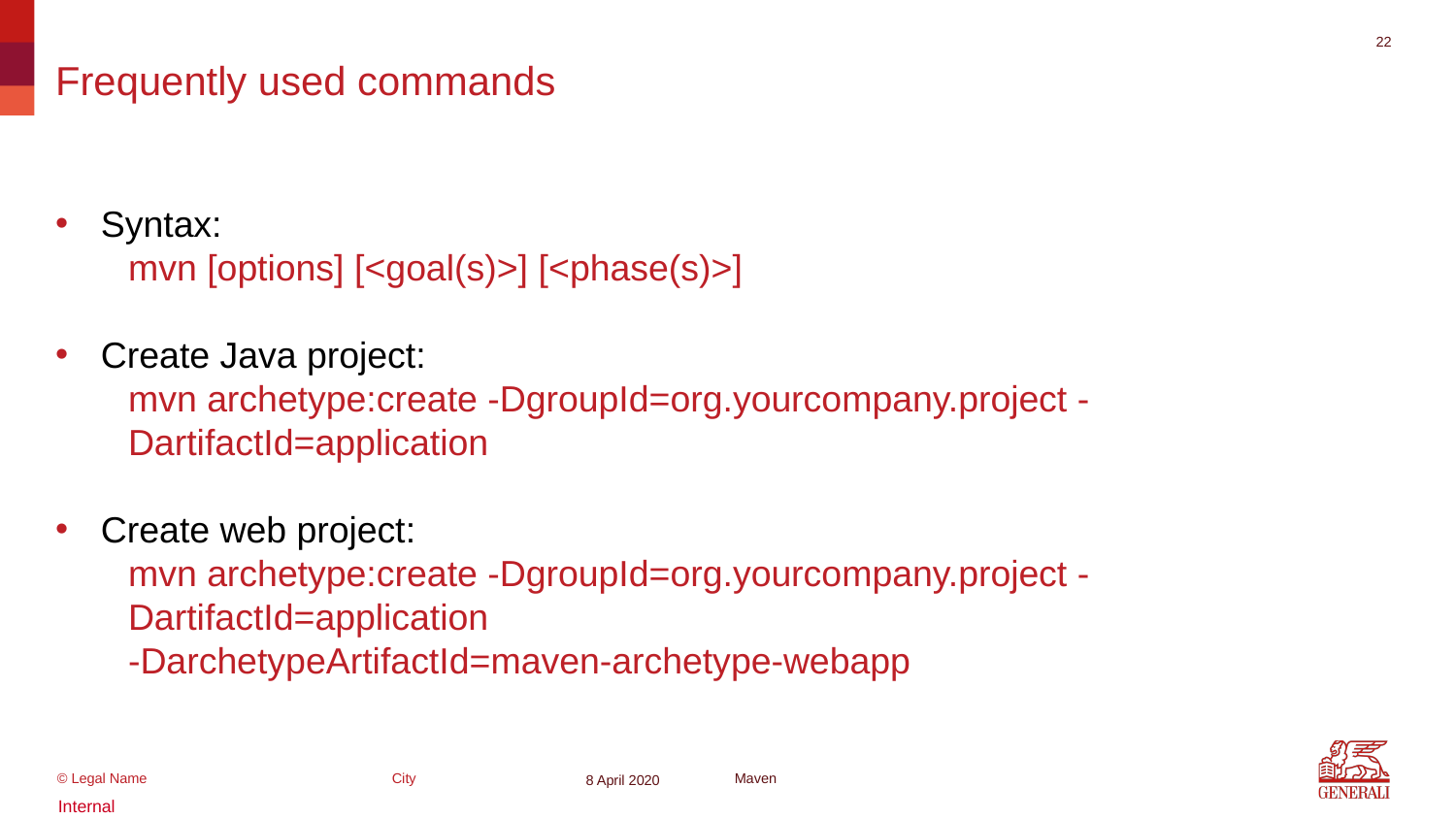

22
# Frequently used commands

Syntax:
mvn [options] [<goal(s)>] [<phase(s)>]

Create Java project:
mvn archetype:create -DgroupId=org.yourcompany.project -DartifactId=application

Create web project:
mvn archetype:create -DgroupId=org.yourcompany.project -DartifactId=application
-DarchetypeArtifactId=maven-archetype-webapp

8 April 2020
Maven